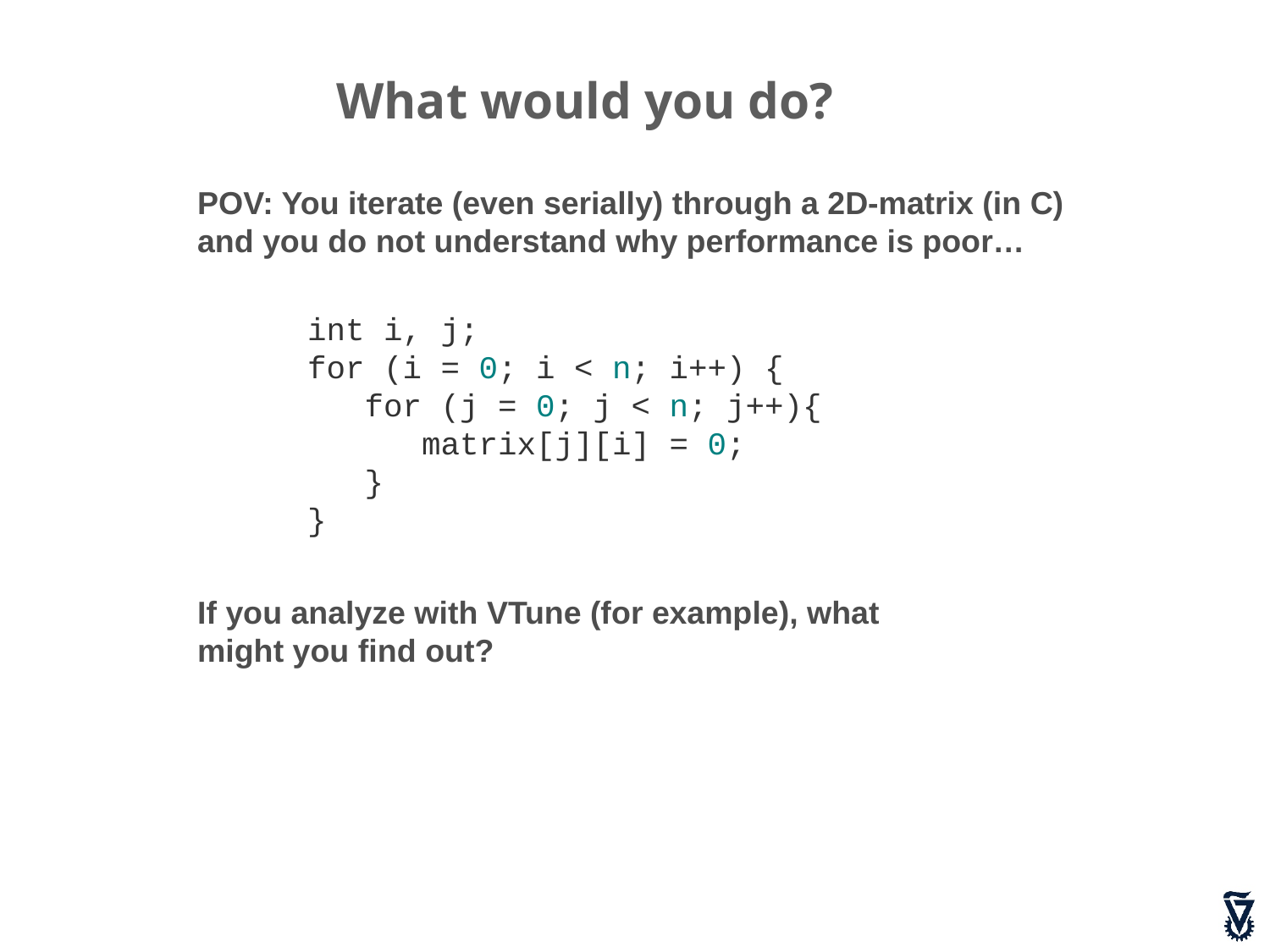

What would you do?
POV: You iterate (even serially) through a 2D-matrix (in C) and you do not understand why performance is poor…
int i, j;
for (i = 0; i < n; i++) {
   for (j = 0; j < n; j++){
      matrix[j][i] = 0;
   }
}
If you analyze with VTune (for example), what might you find out?